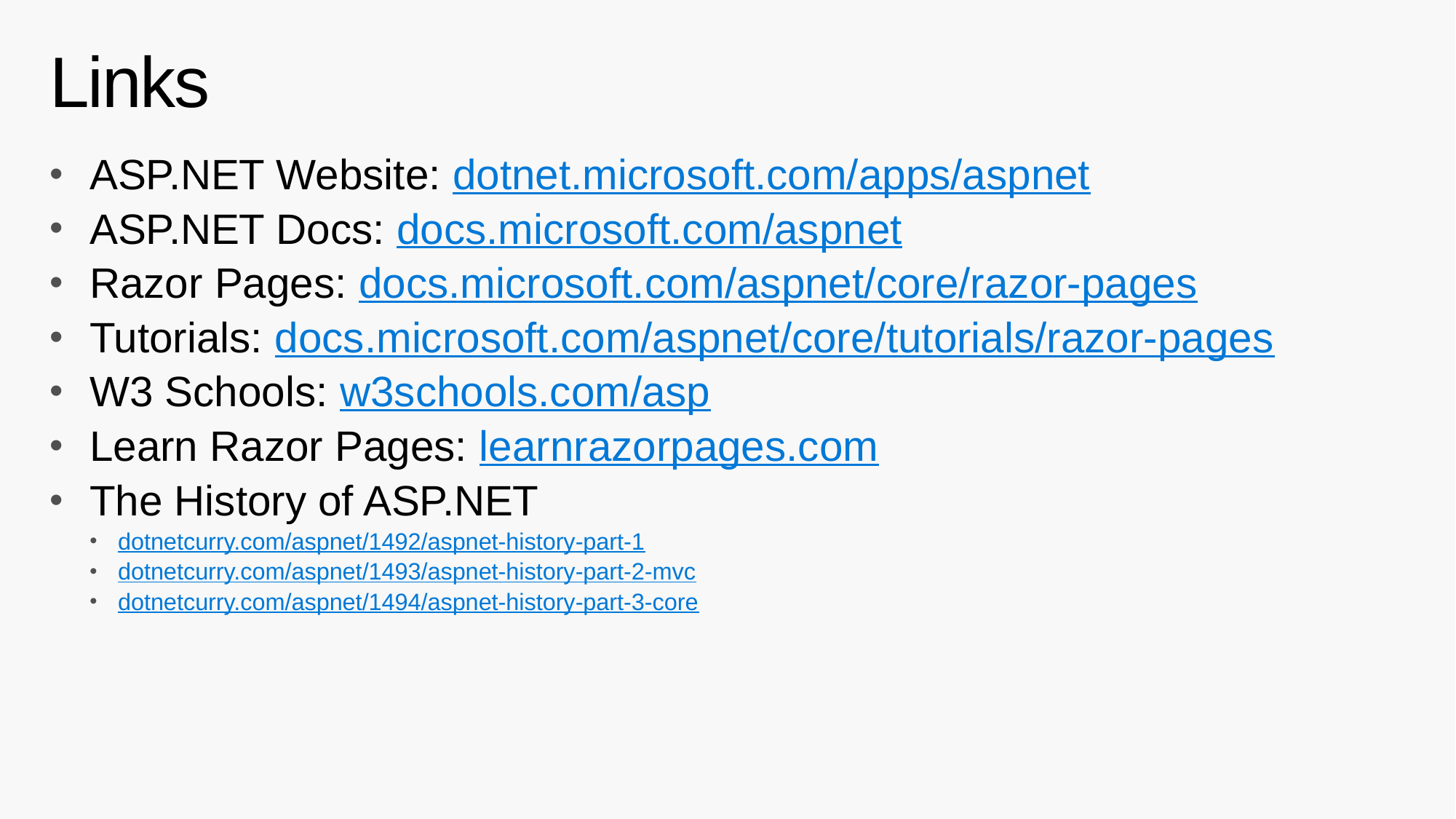

# Links
ASP.NET Website: dotnet.microsoft.com/apps/aspnet
ASP.NET Docs: docs.microsoft.com/aspnet
Razor Pages: docs.microsoft.com/aspnet/core/razor-pages
Tutorials: docs.microsoft.com/aspnet/core/tutorials/razor-pages
W3 Schools: w3schools.com/asp
Learn Razor Pages: learnrazorpages.com
The History of ASP.NET
dotnetcurry.com/aspnet/1492/aspnet-history-part-1
dotnetcurry.com/aspnet/1493/aspnet-history-part-2-mvc
dotnetcurry.com/aspnet/1494/aspnet-history-part-3-core